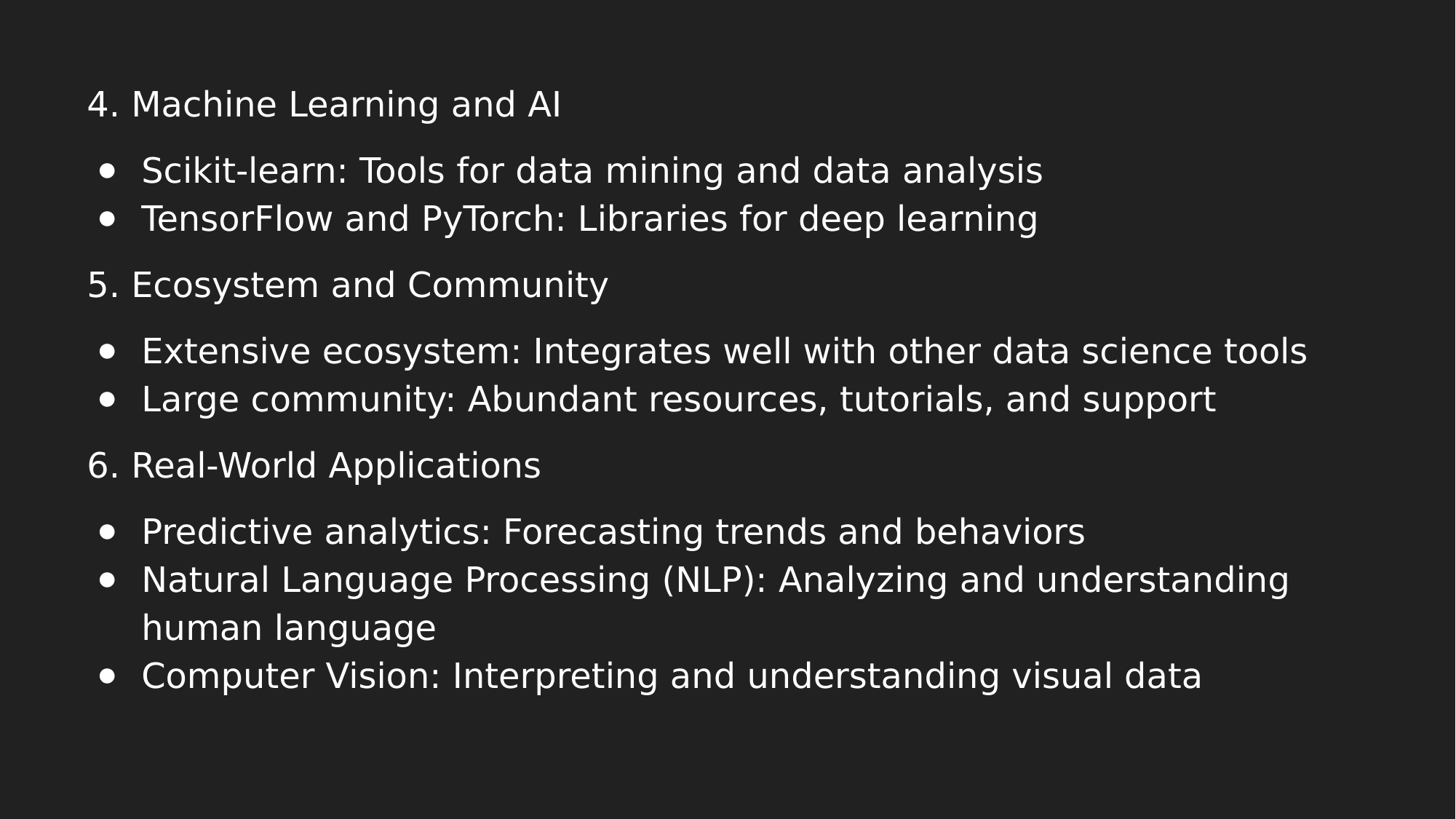

4. Machine Learning and AI
Scikit-learn: Tools for data mining and data analysis
TensorFlow and PyTorch: Libraries for deep learning
5. Ecosystem and Community
Extensive ecosystem: Integrates well with other data science tools
Large community: Abundant resources, tutorials, and support
6. Real-World Applications
Predictive analytics: Forecasting trends and behaviors
Natural Language Processing (NLP): Analyzing and understanding human language
Computer Vision: Interpreting and understanding visual data